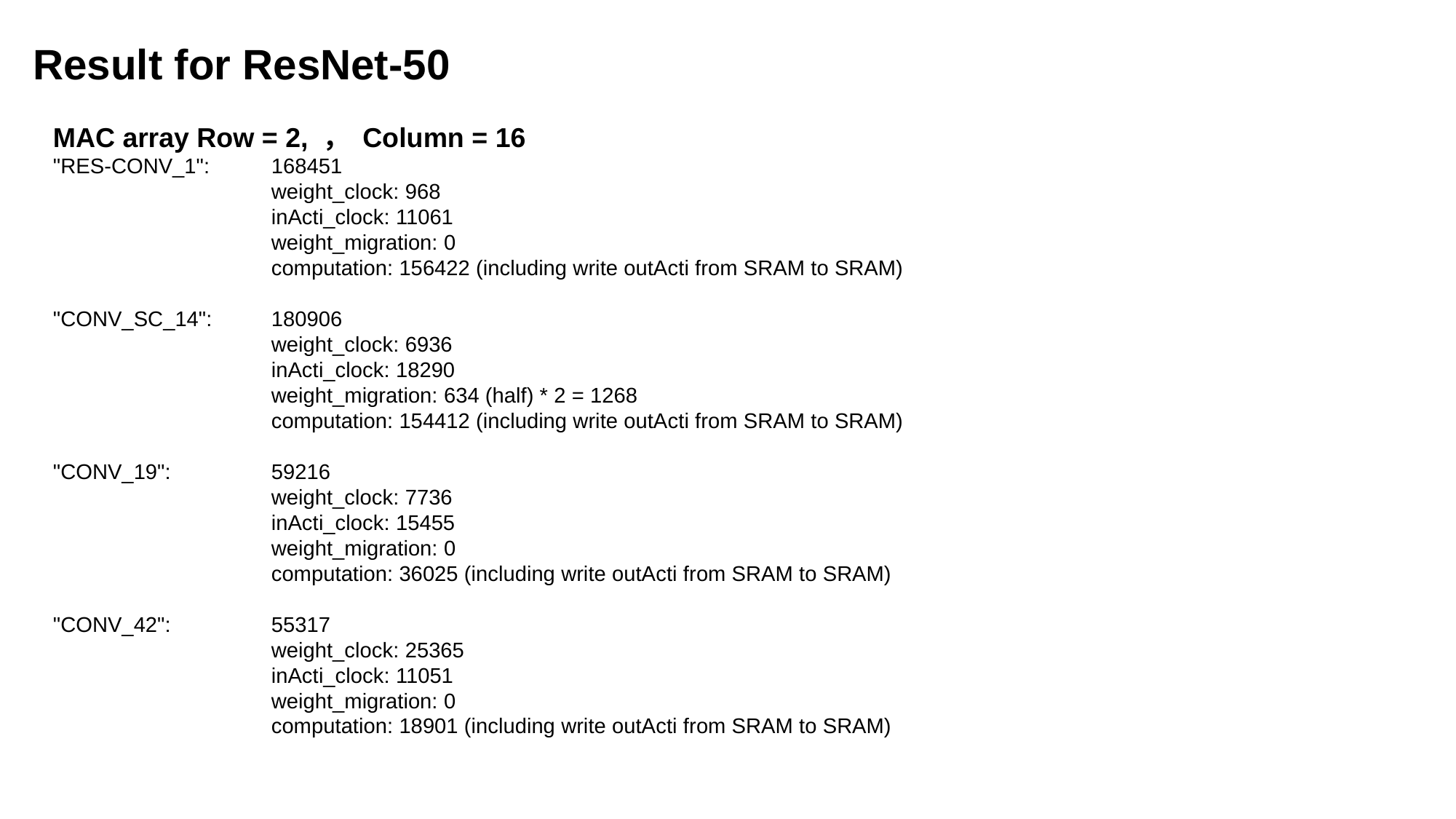

Result for ResNet-50
MAC array Row = 2, ， Column = 16
"RES-CONV_1":	168451
		weight_clock: 968
	 	inActi_clock: 11061
	 	weight_migration: 0
	   	computation: 156422 (including write outActi from SRAM to SRAM)

"CONV_SC_14": 	180906
	   	weight_clock: 6936
	  	inActi_clock: 18290
		weight_migration: 634 (half) * 2 = 1268
	   	computation: 154412 (including write outActi from SRAM to SRAM)

"CONV_19": 	59216
	   	weight_clock: 7736
	  	inActi_clock: 15455
		weight_migration: 0
	   	computation: 36025 (including write outActi from SRAM to SRAM)

"CONV_42": 	55317
	   	weight_clock: 25365
	  	inActi_clock: 11051
		weight_migration: 0
	   	computation: 18901 (including write outActi from SRAM to SRAM)